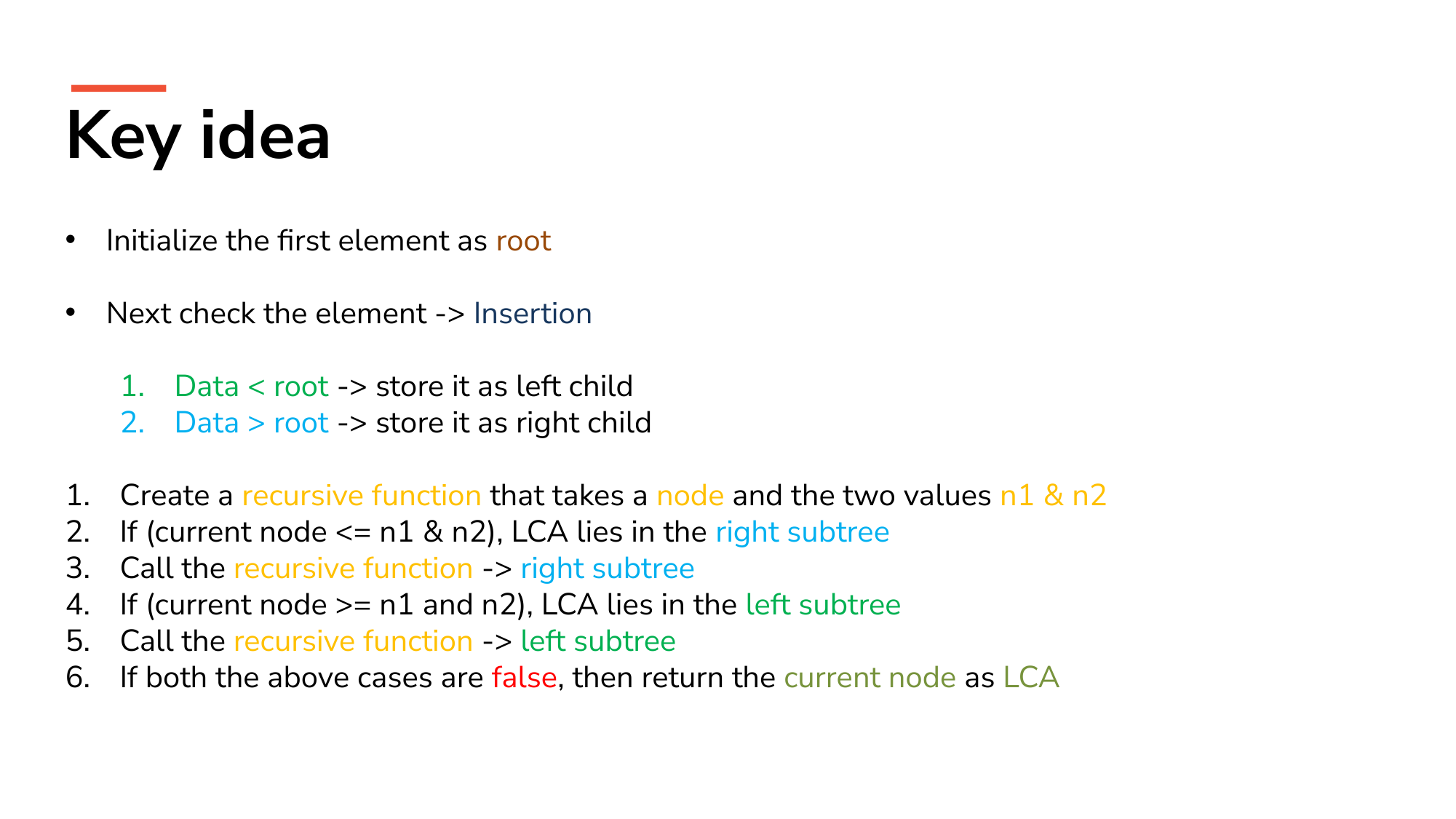

Key idea

Initialize the first element as root

Next check the element -> Insertion

Data < root -> store it as left child
Data > root -> store it as right child

Create a recursive function that takes a node and the two values n1 & n2
If (current node <= n1 & n2), LCA lies in the right subtree
Call the recursive function -> right subtree
If (current node >= n1 and n2), LCA lies in the left subtree
Call the recursive function -> left subtree
If both the above cases are false, then return the current node as LCA